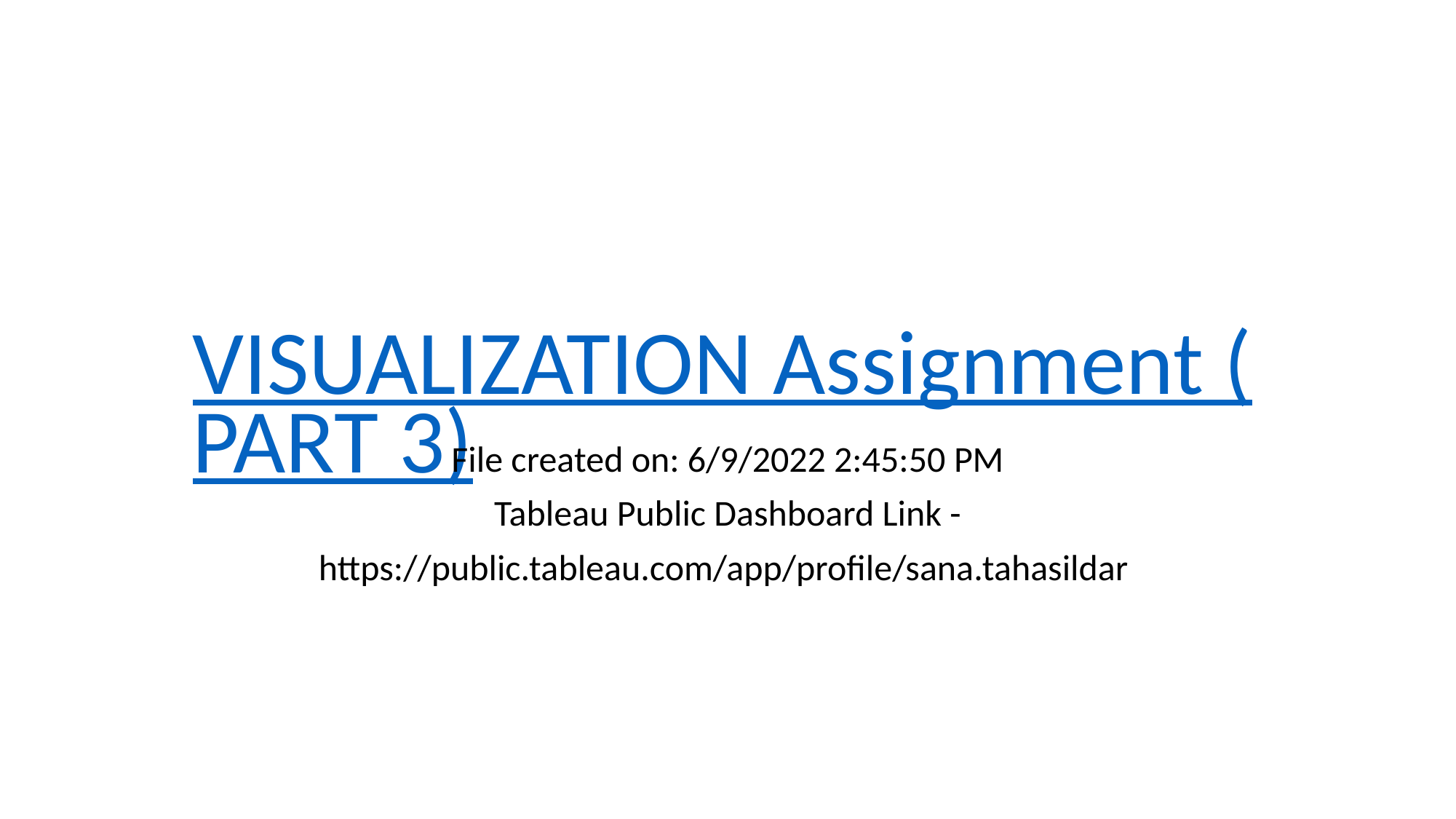

# VISUALIZATION Assignment (PART 3)
File created on: 6/9/2022 2:45:50 PM
Tableau Public Dashboard Link -
https://public.tableau.com/app/profile/sana.tahasildar